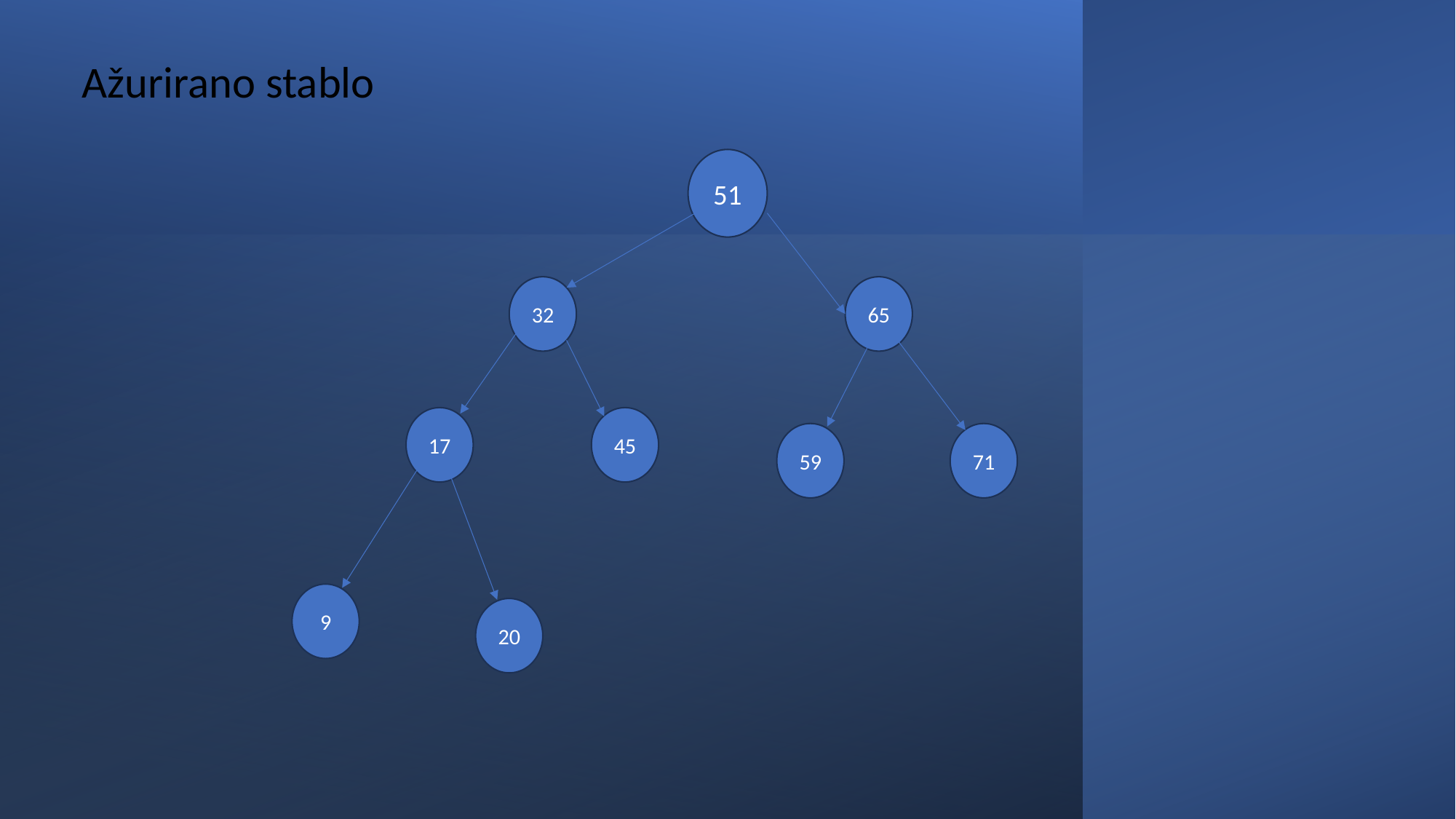

Ažurirano stablo
51
65
32
45
17
71
59
9
20